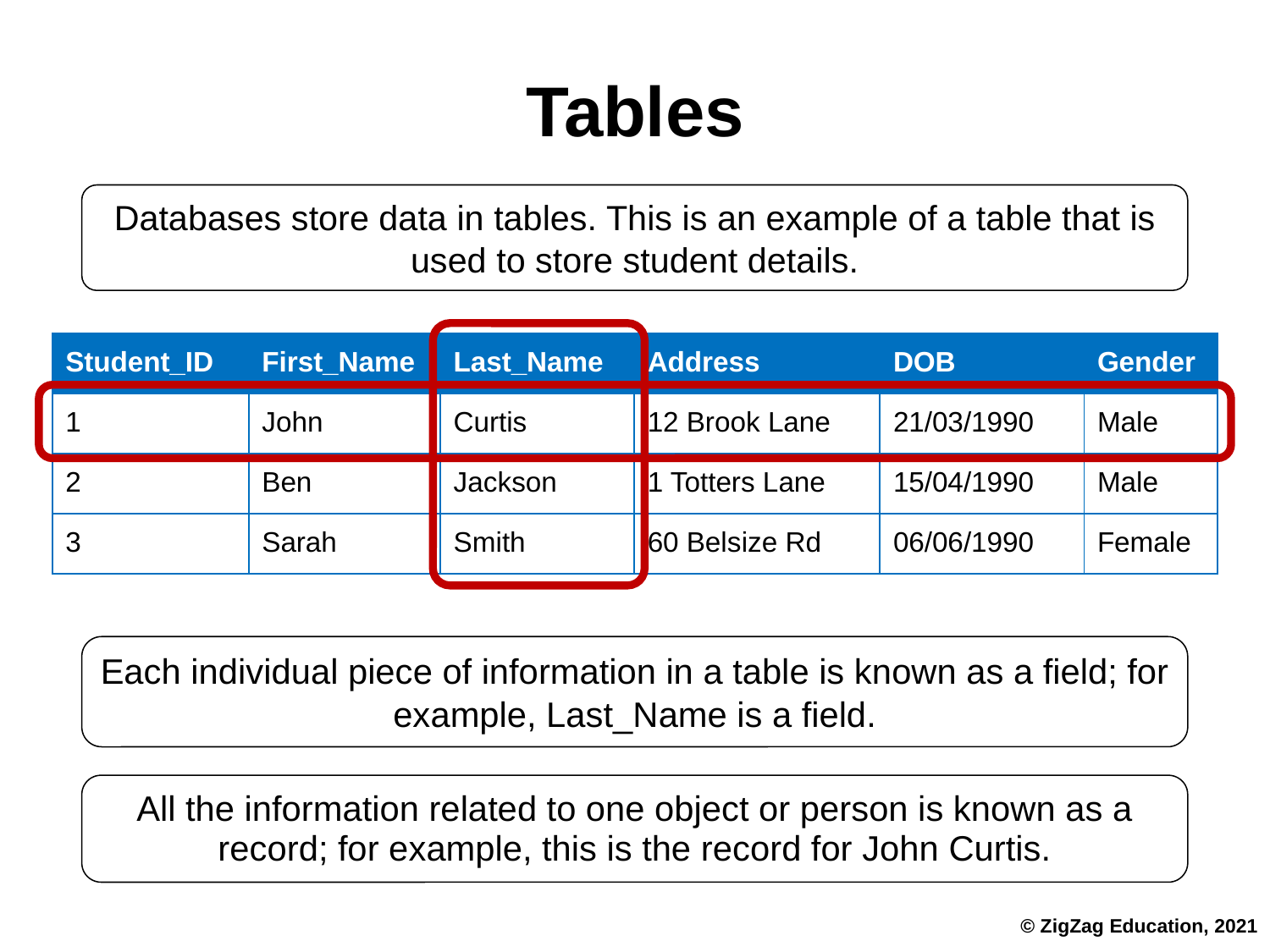

# Tables
Databases store data in tables. This is an example of a table that is used to store student details.

| Student\_ID | First\_Name | Last\_Name | Address | DOB | Gender |
| --- | --- | --- | --- | --- | --- |
| 1 | John | Curtis | 12 Brook Lane | 21/03/1990 | Male |
| 2 | Ben | Jackson | 1 Totters Lane | 15/04/1990 | Male |
| 3 | Sarah | Smith | 60 Belsize Rd | 06/06/1990 | Female |

Each individual piece of information in a table is known as a field; for example, Last_Name is a field.
All the information related to one object or person is known as a record; for example, this is the record for John Curtis.
© ZigZag Education, 2021